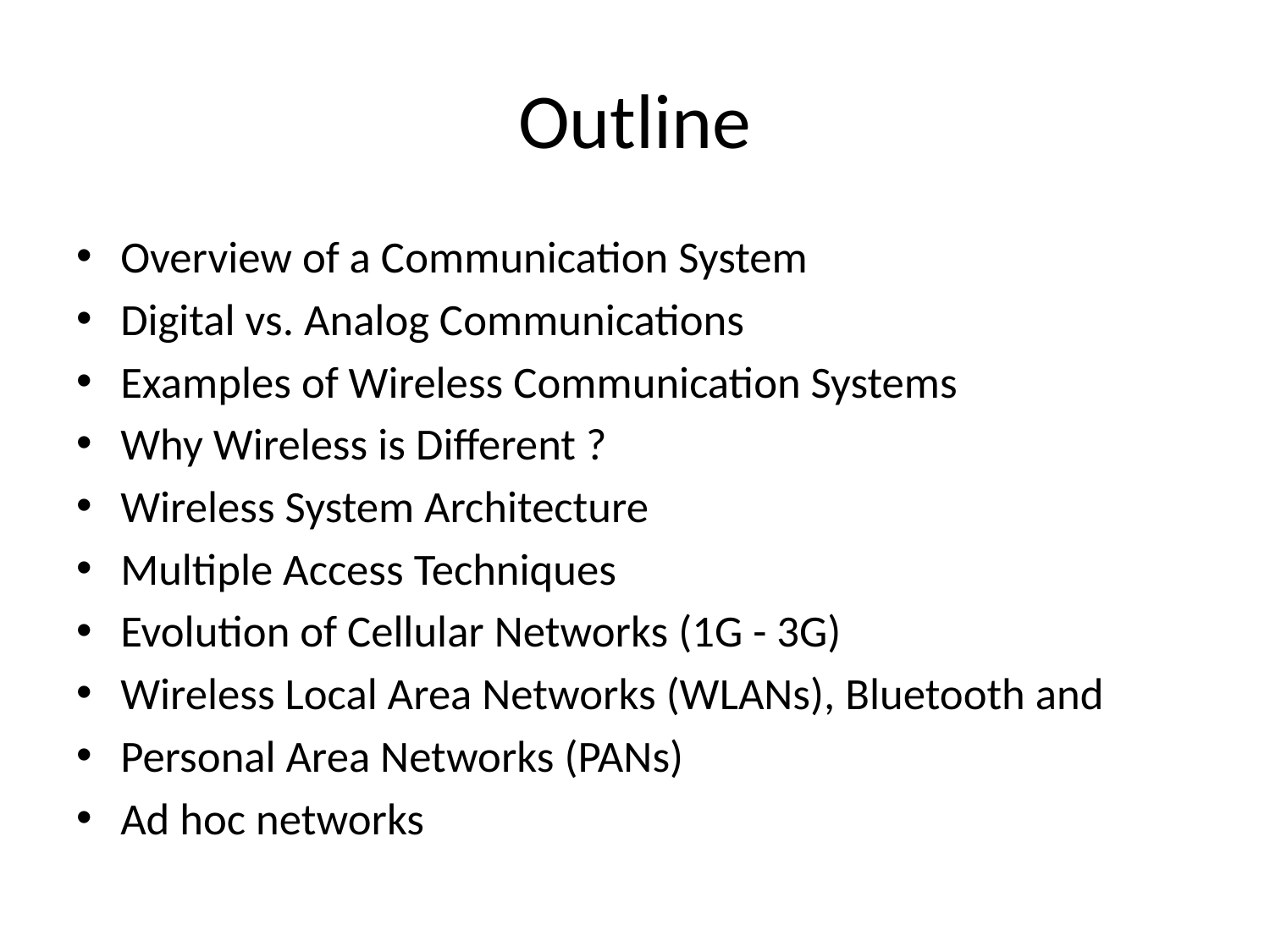

# Outline
Overview of a Communication System
Digital vs. Analog Communications
Examples of Wireless Communication Systems
Why Wireless is Different ?
Wireless System Architecture
Multiple Access Techniques
Evolution of Cellular Networks (1G - 3G)
Wireless Local Area Networks (WLANs), Bluetooth and
Personal Area Networks (PANs)
Ad hoc networks